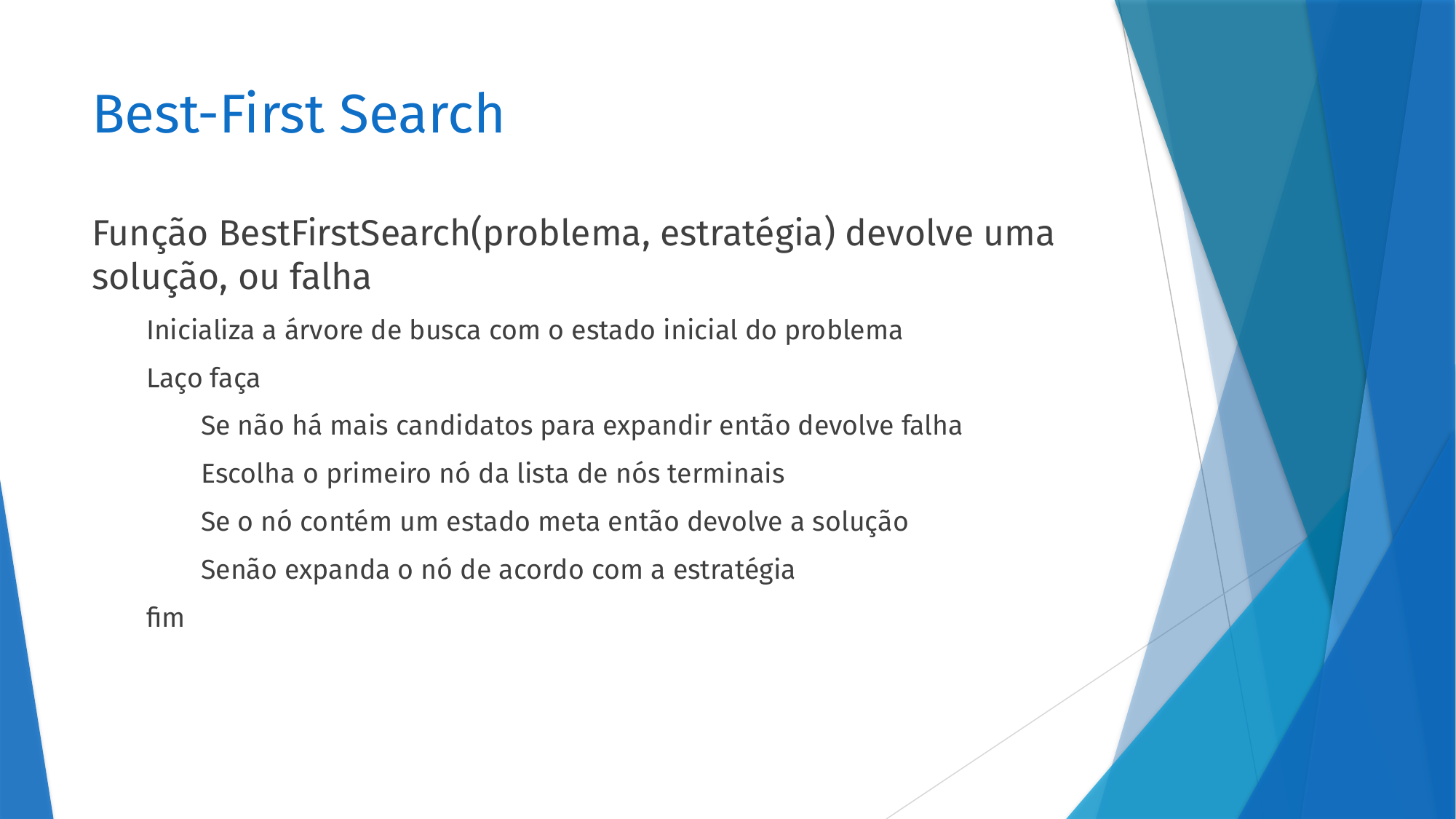

# Best-First Search
Função BestFirstSearch(problema, estratégia) devolve uma solução, ou falha
Inicializa a árvore de busca com o estado inicial do problema
Laço faça
Se não há mais candidatos para expandir então devolve falha
Escolha o primeiro nó da lista de nós terminais
Se o nó contém um estado meta então devolve a solução
Senão expanda o nó de acordo com a estratégia
fim